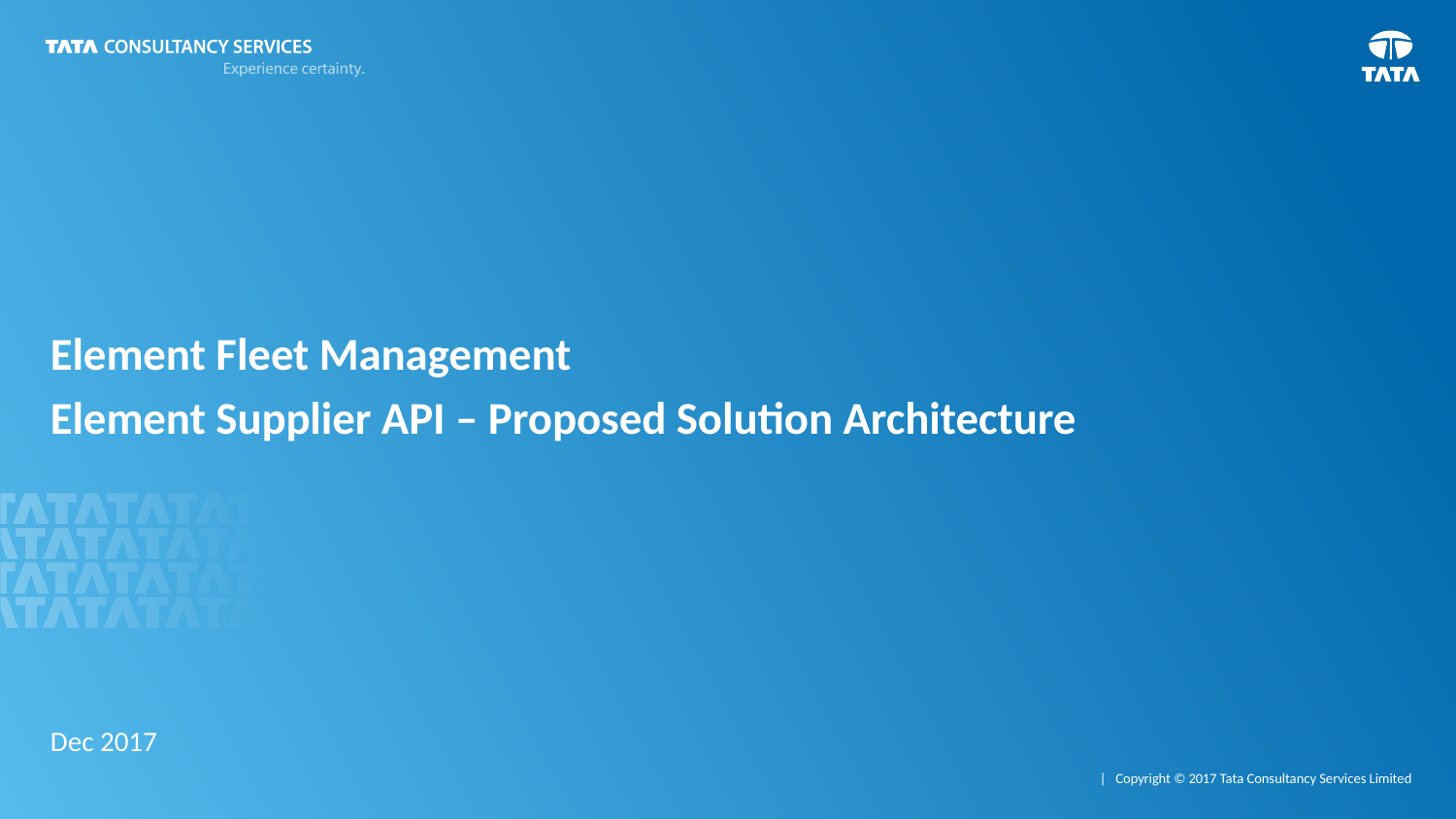

Element Fleet Management
Element Supplier API – Proposed Solution Architecture

Dec 2017